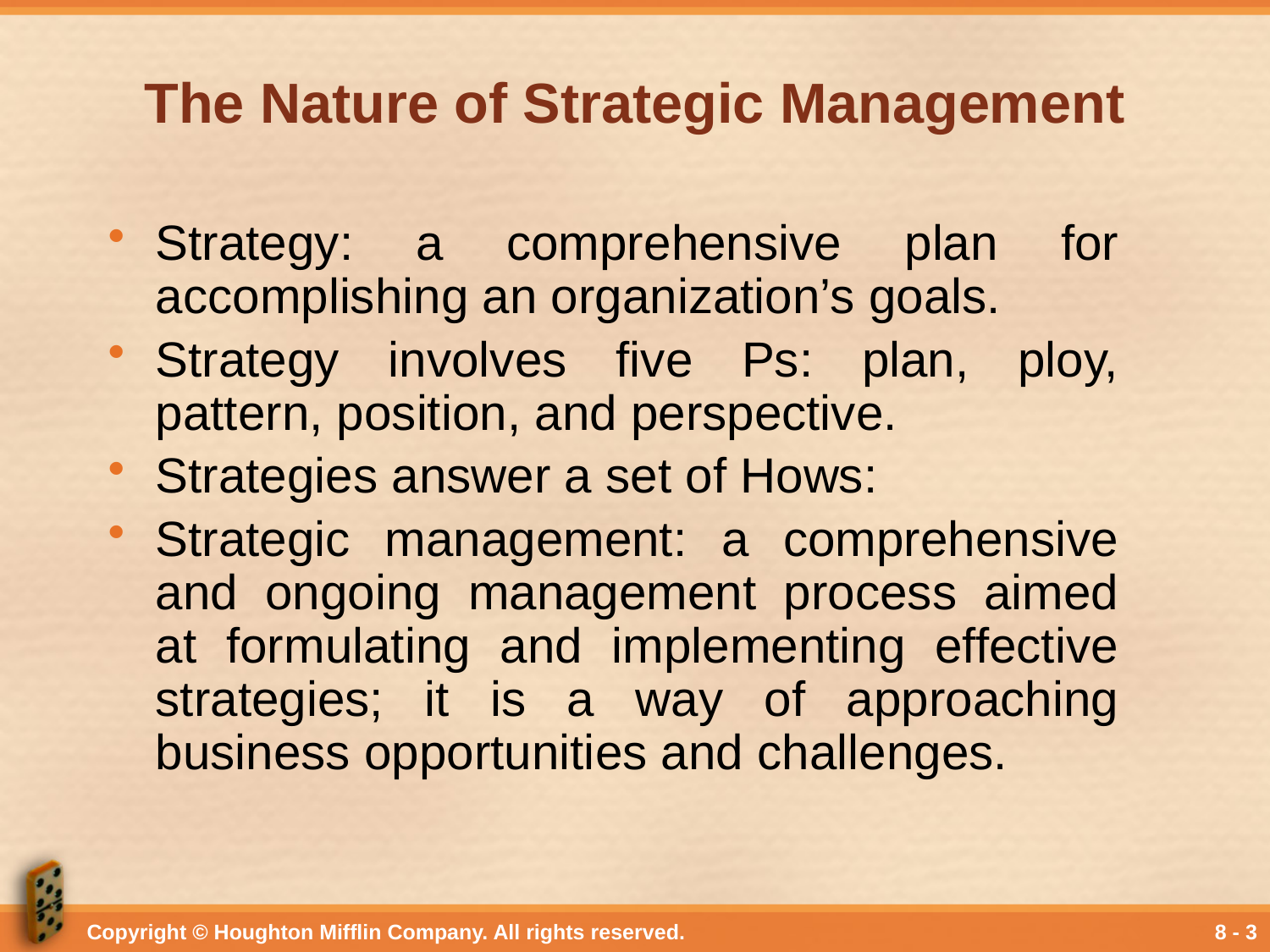

# The Nature of Strategic Management
Strategy: a comprehensive plan for accomplishing an organization’s goals.
Strategy involves five Ps: plan, ploy, pattern, position, and perspective.
Strategies answer a set of Hows:
Strategic management: a comprehensive and ongoing management process aimed at formulating and implementing effective strategies; it is a way of approaching business opportunities and challenges.

Copyright © Houghton Mifflin Company. All rights reserved.
8 - 3